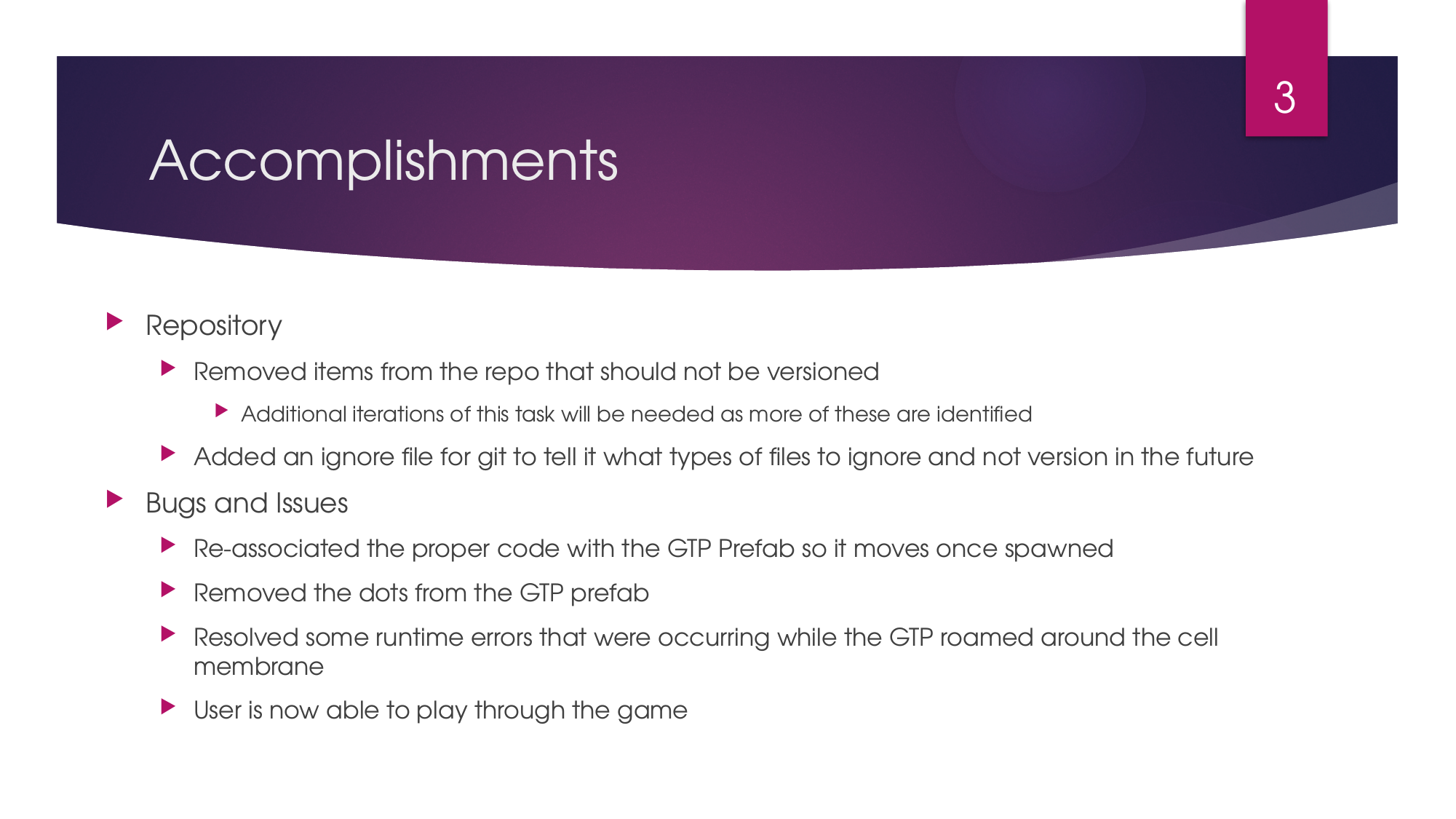

3
# Accomplishments
Repository
Removed items from the repo that should not be versioned
Additional iterations of this task will be needed as more of these are identified
Added an ignore file for git to tell it what types of files to ignore and not version in the future
Bugs and Issues
Re-associated the proper code with the GTP Prefab so it moves once spawned
Removed the dots from the GTP prefab
Resolved some runtime errors that were occurring while the GTP roamed around the cell membrane
User is now able to play through the game